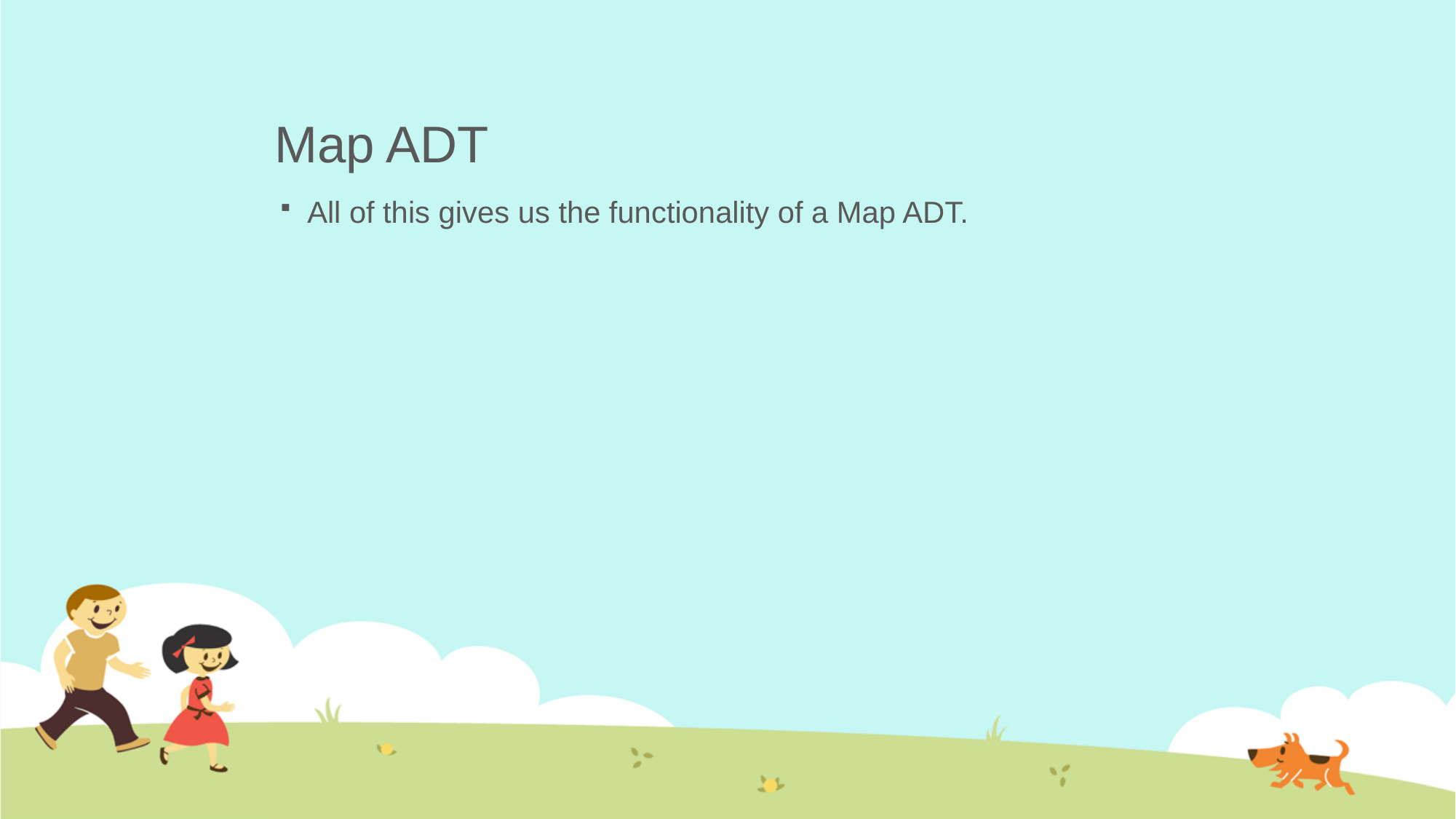

# Map ADT
All of this gives us the functionality of a Map ADT.